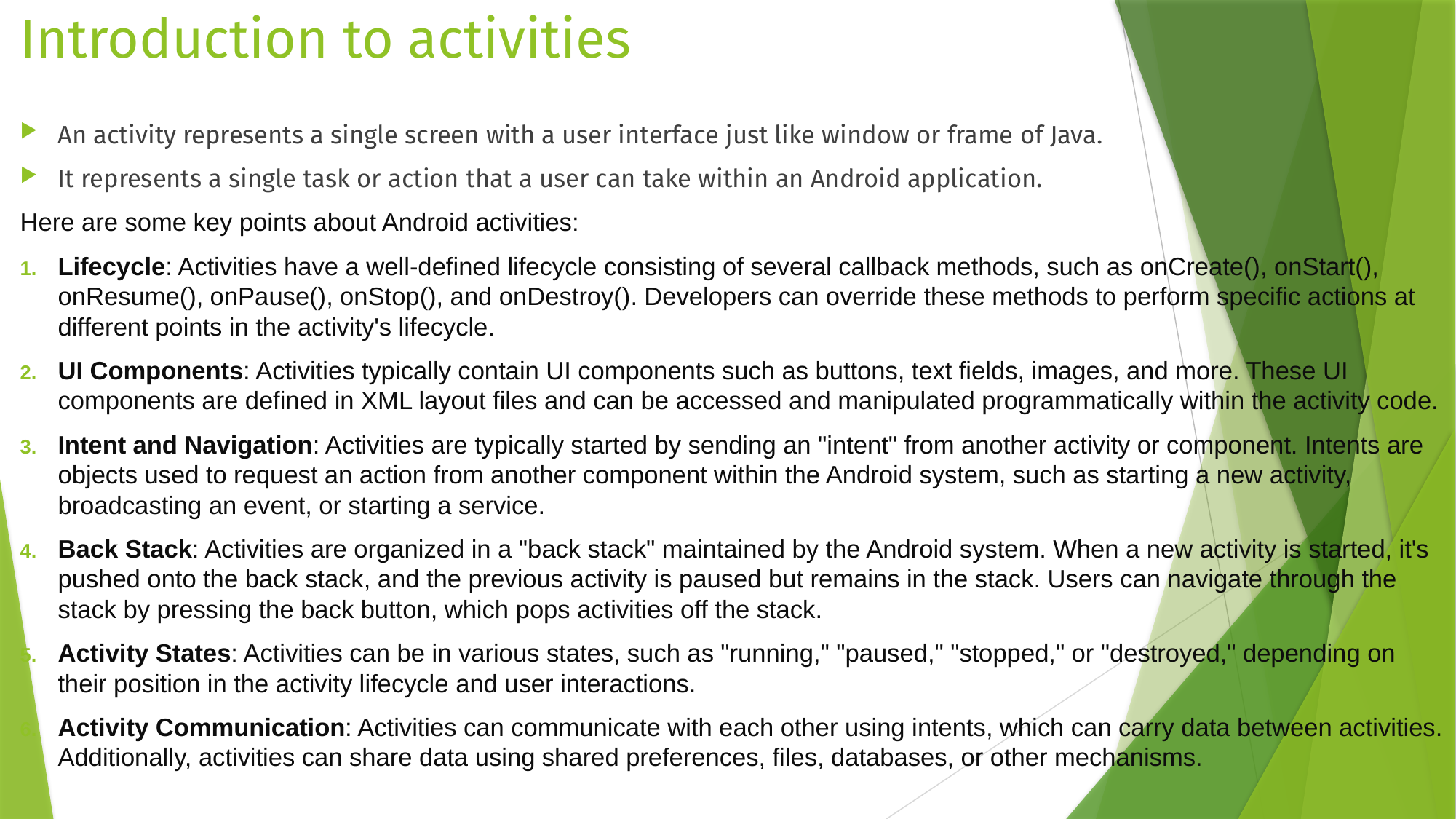

# Introduction to activities
An activity represents a single screen with a user interface just like window or frame of Java.
It represents a single task or action that a user can take within an Android application.
Here are some key points about Android activities:
Lifecycle: Activities have a well-defined lifecycle consisting of several callback methods, such as onCreate(), onStart(), onResume(), onPause(), onStop(), and onDestroy(). Developers can override these methods to perform specific actions at different points in the activity's lifecycle.
UI Components: Activities typically contain UI components such as buttons, text fields, images, and more. These UI components are defined in XML layout files and can be accessed and manipulated programmatically within the activity code.
Intent and Navigation: Activities are typically started by sending an "intent" from another activity or component. Intents are objects used to request an action from another component within the Android system, such as starting a new activity, broadcasting an event, or starting a service.
Back Stack: Activities are organized in a "back stack" maintained by the Android system. When a new activity is started, it's pushed onto the back stack, and the previous activity is paused but remains in the stack. Users can navigate through the stack by pressing the back button, which pops activities off the stack.
Activity States: Activities can be in various states, such as "running," "paused," "stopped," or "destroyed," depending on their position in the activity lifecycle and user interactions.
Activity Communication: Activities can communicate with each other using intents, which can carry data between activities. Additionally, activities can share data using shared preferences, files, databases, or other mechanisms.